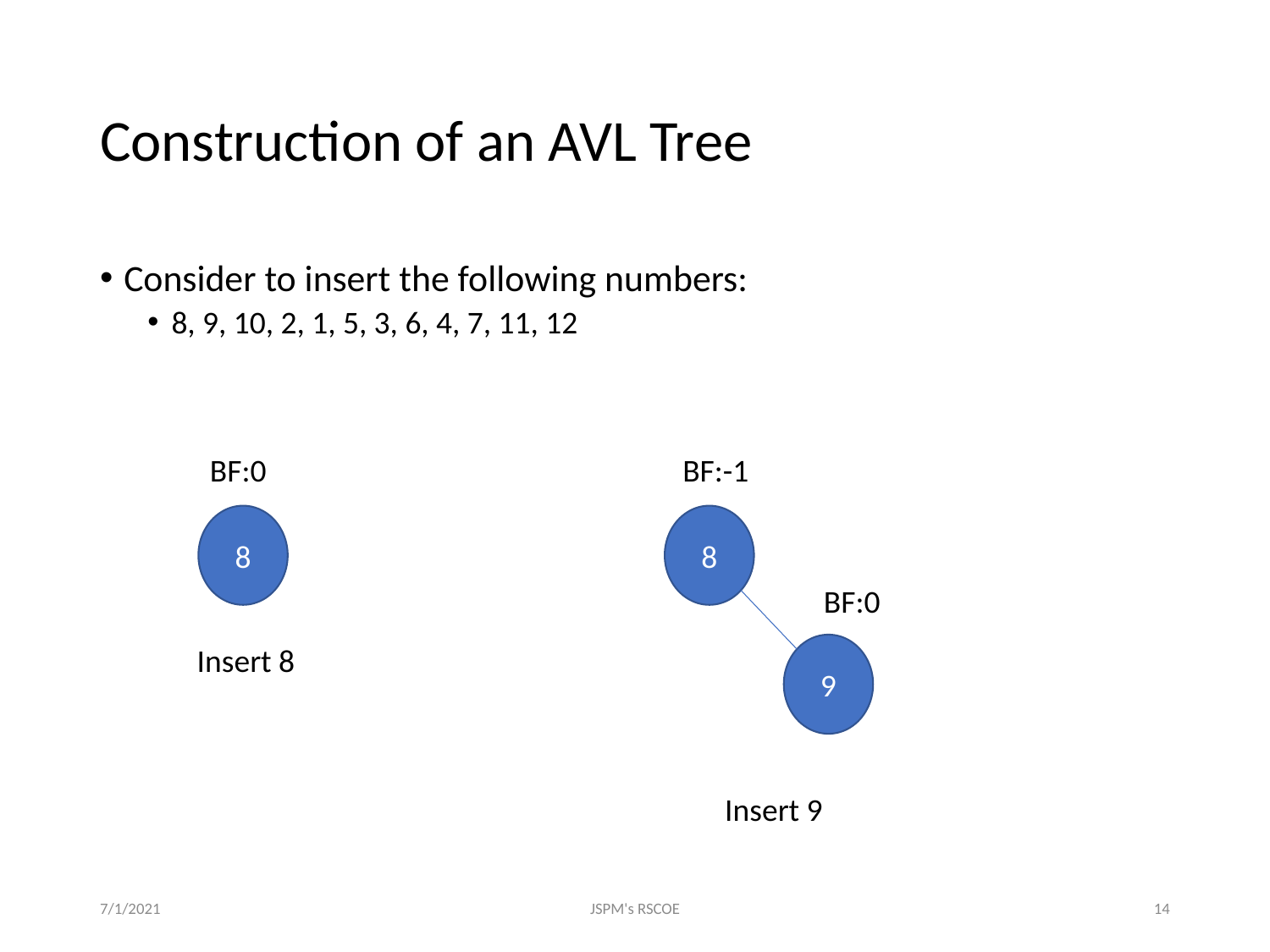

# Construction of an AVL Tree
Consider to insert the following numbers:
8, 9, 10, 2, 1, 5, 3, 6, 4, 7, 11, 12
BF:0
BF:-1
8
8
BF:0
Insert 8
9
Insert 9
7/1/2021
JSPM's RSCOE
14